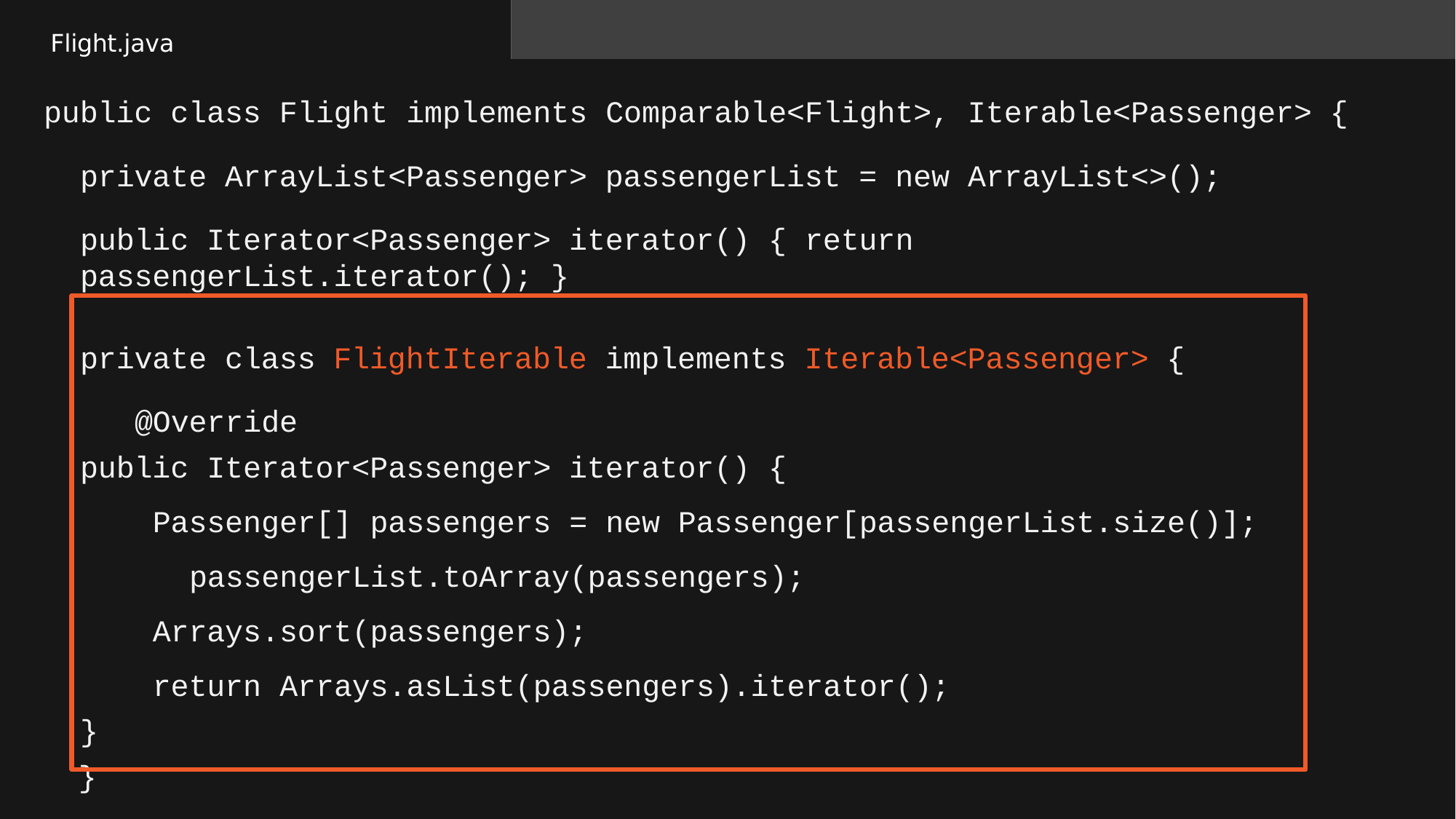

Flight.java
# public class Flight implements Comparable<Flight>, Iterable<Passenger> {
private ArrayList<Passenger> passengerList = new ArrayList<>();
public Iterator<Passenger> iterator() { return passengerList.iterator(); }
private class FlightIterable implements Iterable<Passenger> {  @Override
public Iterator<Passenger> iterator() {
Passenger[] passengers = new Passenger[passengerList.size()];  passengerList.toArray(passengers);
Arrays.sort(passengers);
return Arrays.asList(passengers).iterator();
}
}

19